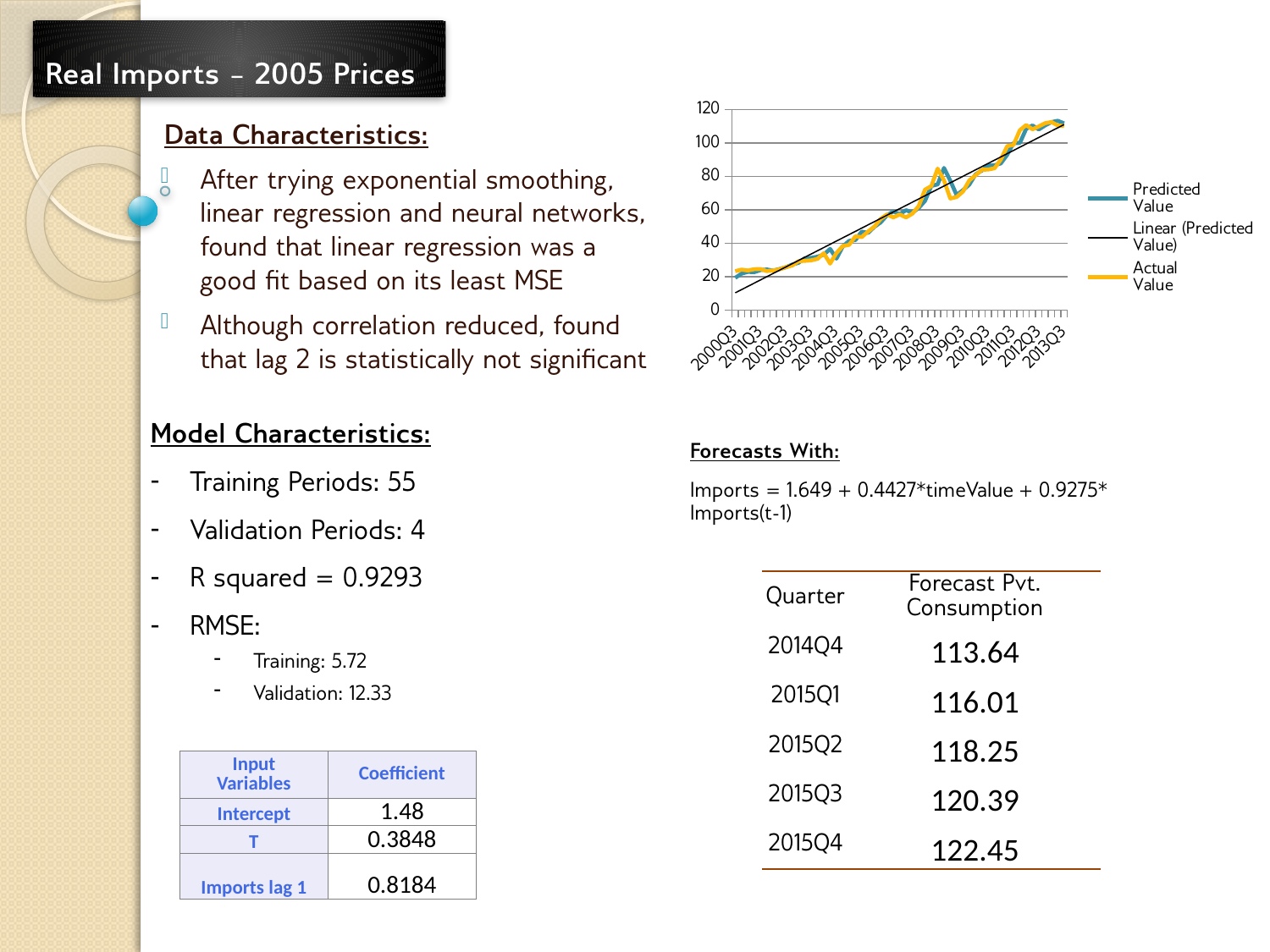

# Real Imports – 2005 Prices

### Chart

| Category | Predicted
Value | Actual
Value |
|---|---|---|
| 2000Q3 | 19.305123626942233 | 23.282999999999983 |
| 2000Q4 | 21.790301406244396 | 24.22499999999999 |
| 2001Q1 | 22.86387629036685 | 23.686 |
| 2001Q2 | 22.666467108948005 | 24.46199999999999 |
| 2001Q3 | 23.90917188407334 | 24.542 |
| 2001Q4 | 24.310575970399036 | 23.343 |
| 2002Q1 | 23.629385138076387 | 23.699000000000005 |
| 2002Q2 | 24.58082317358137 | 24.361 |
| 2002Q3 | 25.584542210180675 | 25.752 |
| 2002Q4 | 27.218819700171323 | 26.638000000000005 |
| 2003Q1 | 28.276190085827082 | 29.24 |
| 2003Q2 | 31.000270630214548 | 29.452 |
| 2003Q3 | 31.252228861938708 | 29.742999999999984 |
| 2003Q4 | 31.933300184249138 | 30.642 |
| 2004Q1 | 33.16650500755767 | 34.005 |
| 2004Q2 | 36.5944470854593 | 27.825 |
| 2004Q3 | 30.80477656215615 | 34.142 |
| 2004Q4 | 38.026417959708546 | 38.279 |
| 2005Q1 | 41.36553568221169 | 39.03 |
| 2005Q2 | 41.888850874720184 | 44.152 |
| 2005Q3 | 46.970230663484024 | 43.688 |
| 2005Q4 | 46.22002664711731 | 47.029 |
| 2006Q1 | 49.8304997626445 | 49.963 |
| 2006Q2 | 52.49697553126388 | 54.576 |
| 2006Q3 | 56.781254354833344 | 57.25 |
| 2006Q4 | 59.017204218828816 | 55.458999999999996 |
| 2007Q1 | 57.400740024992814 | 57.241 |
| 2007Q2 | 59.76287811757562 | 55.485 |
| 2007Q3 | 58.311683653848675 | 57.72800000000002 |
| 2007Q4 | 61.09616972083495 | 62.19500000000002 |
| 2008Q1 | 65.34792140040832 | 72.06 |
| 2008Q2 | 74.2749740985286 | 74.17299999999999 |
| 2008Q3 | 75.20865596995593 | 84.634 |
| 2008Q4 | 85.03895860632875 | 77.588 |
| 2009Q1 | 77.38929642938876 | 66.76 |
| 2009Q2 | 68.83857308277565 | 67.67099999999998 |
| 2009Q3 | 71.73839974179127 | 70.93 |
| 2009Q4 | 75.06809931306819 | 77.55799999999999 |
| 2010Q1 | 81.17282130939947 | 80.67099999999998 |
| 2010Q2 | 83.5159156040699 | 83.963 |
| 2010Q3 | 86.5483686648064 | 84.084 |
| 2010Q4 | 86.6131949012507 | 84.869 |
| 2011Q1 | 87.7659803423425 | 90.083 |
| 2011Q2 | 92.92762424184866 | 98.041 |
| 2011Q3 | 99.97479087430328 | 98.789 |
| 2011Q4 | 99.92642035576569 | 107.597 |
| 2012Q1 | 108.42686449277532 | 110.671 |
| 2012Q2 | 110.40921070365772 | 108.14400000000002 |
| 2012Q3 | 108.05058048638148 | 109.869 |
| 2012Q4 | 110.46943536481119 | 111.809 |
| 2013Q1 | 112.45461983392589 | 112.487 |
| 2013Q2 | 113.23733869265857 | 110.453 |
| 2013Q3 | 111.69268335130712 | 110.127 |
Data Characteristics:
After trying exponential smoothing, linear regression and neural networks, found that linear regression was a good fit based on its least MSE
Although correlation reduced, found that lag 2 is statistically not significant

Model Characteristics:
Training Periods: 55
Validation Periods: 4
R squared = 0.9293
RMSE:
Training: 5.72
Validation: 12.33
Forecasts With:
Imports = 1.649 + 0.4427*timeValue + 0.9275* Imports(t-1)
| Quarter | Forecast Pvt. Consumption |
| --- | --- |
| 2014Q4 | 113.64 |
| 2015Q1 | 116.01 |
| 2015Q2 | 118.25 |
| 2015Q3 | 120.39 |
| 2015Q4 | 122.45 |
| Input Variables | Coefficient |
| --- | --- |
| Intercept | 1.48 |
| T | 0.3848 |
| Imports lag 1 | 0.8184 |